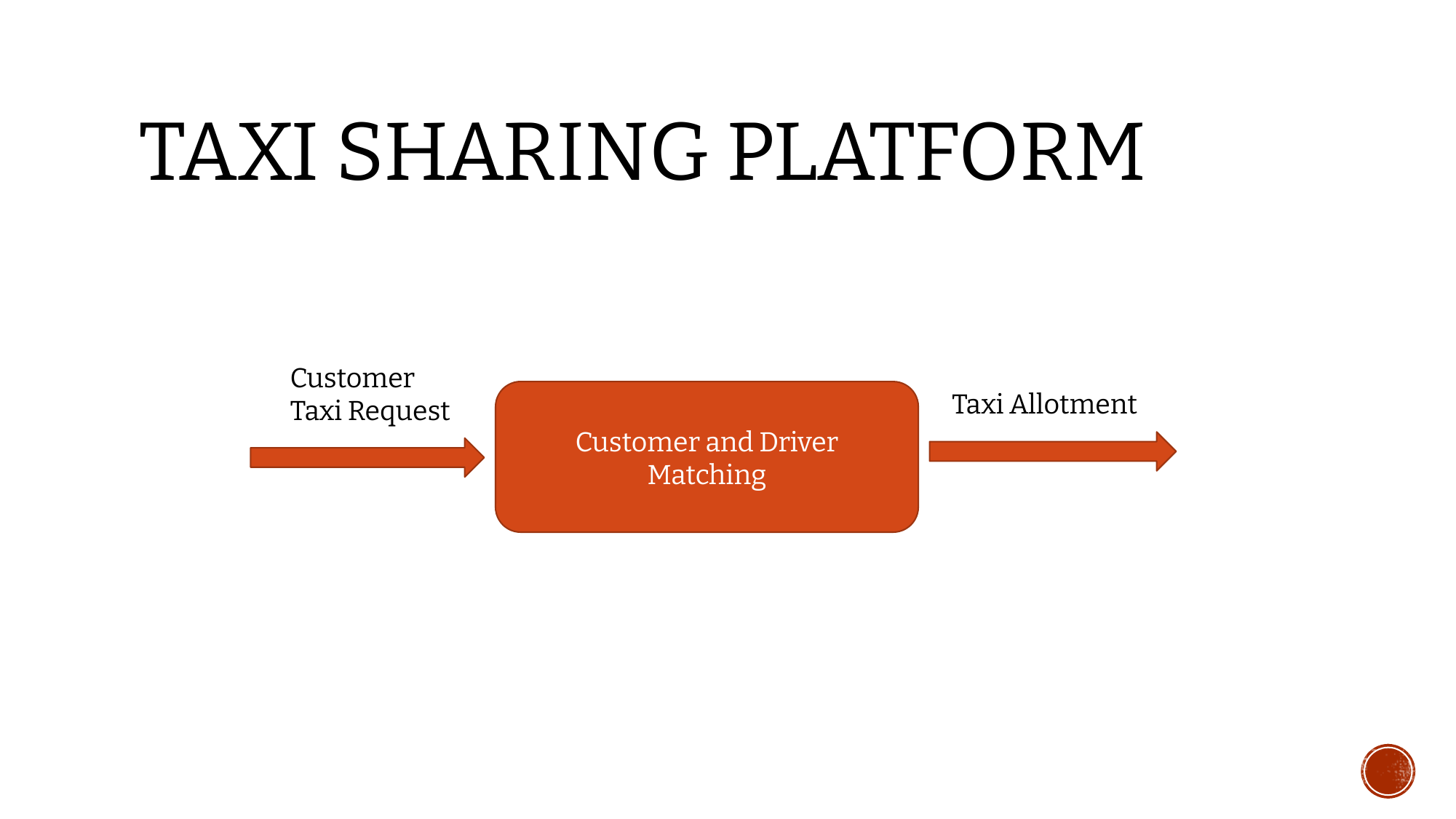

# Taxi Sharing Platform
Customer
Taxi Request
Customer and Driver
Matching
Taxi Allotment